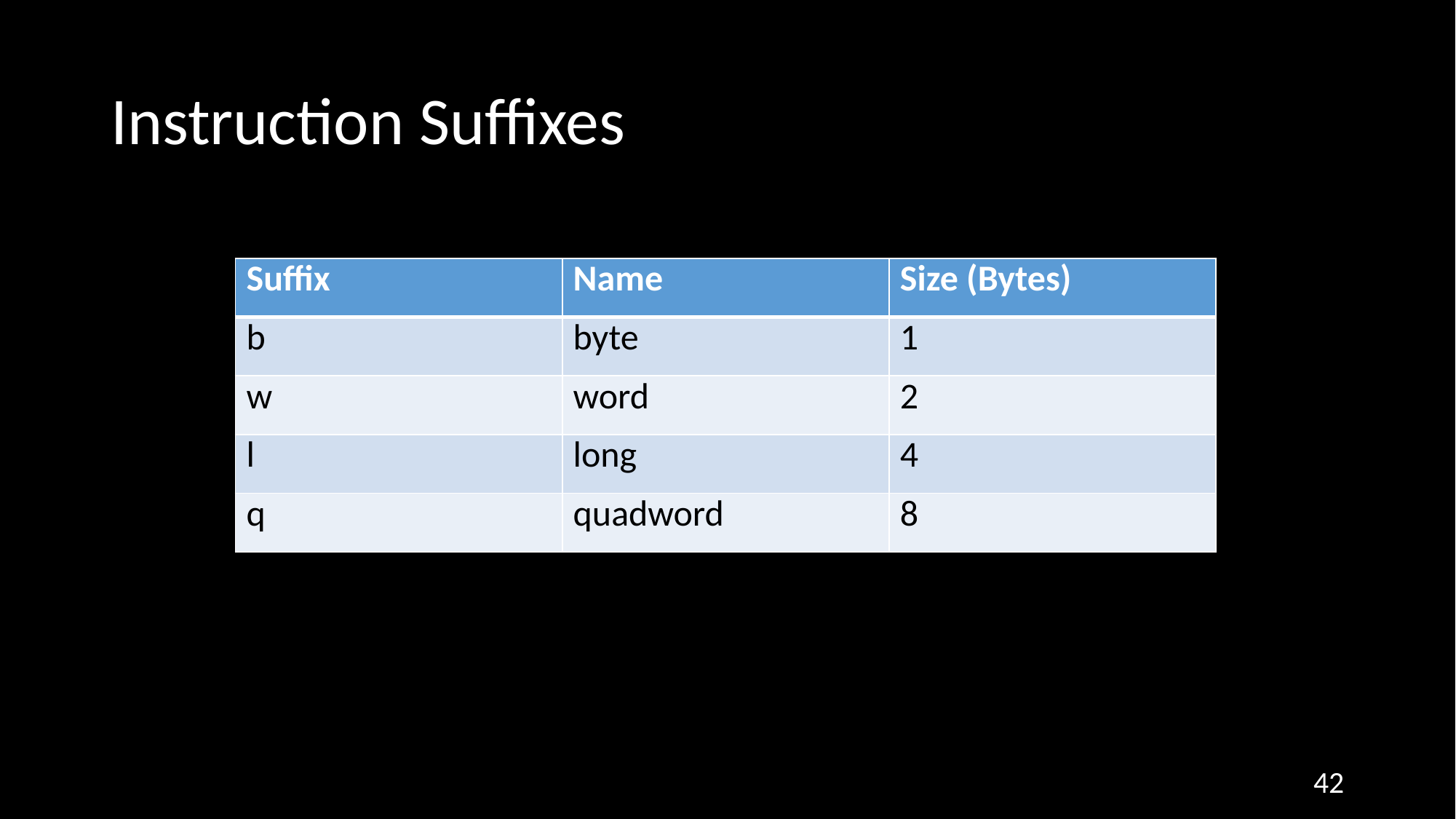

# Instruction Suffixes
| Suffix | Name | Size (Bytes) |
| --- | --- | --- |
| b | byte | 1 |
| w | word | 2 |
| l | long | 4 |
| q | quadword | 8 |
42